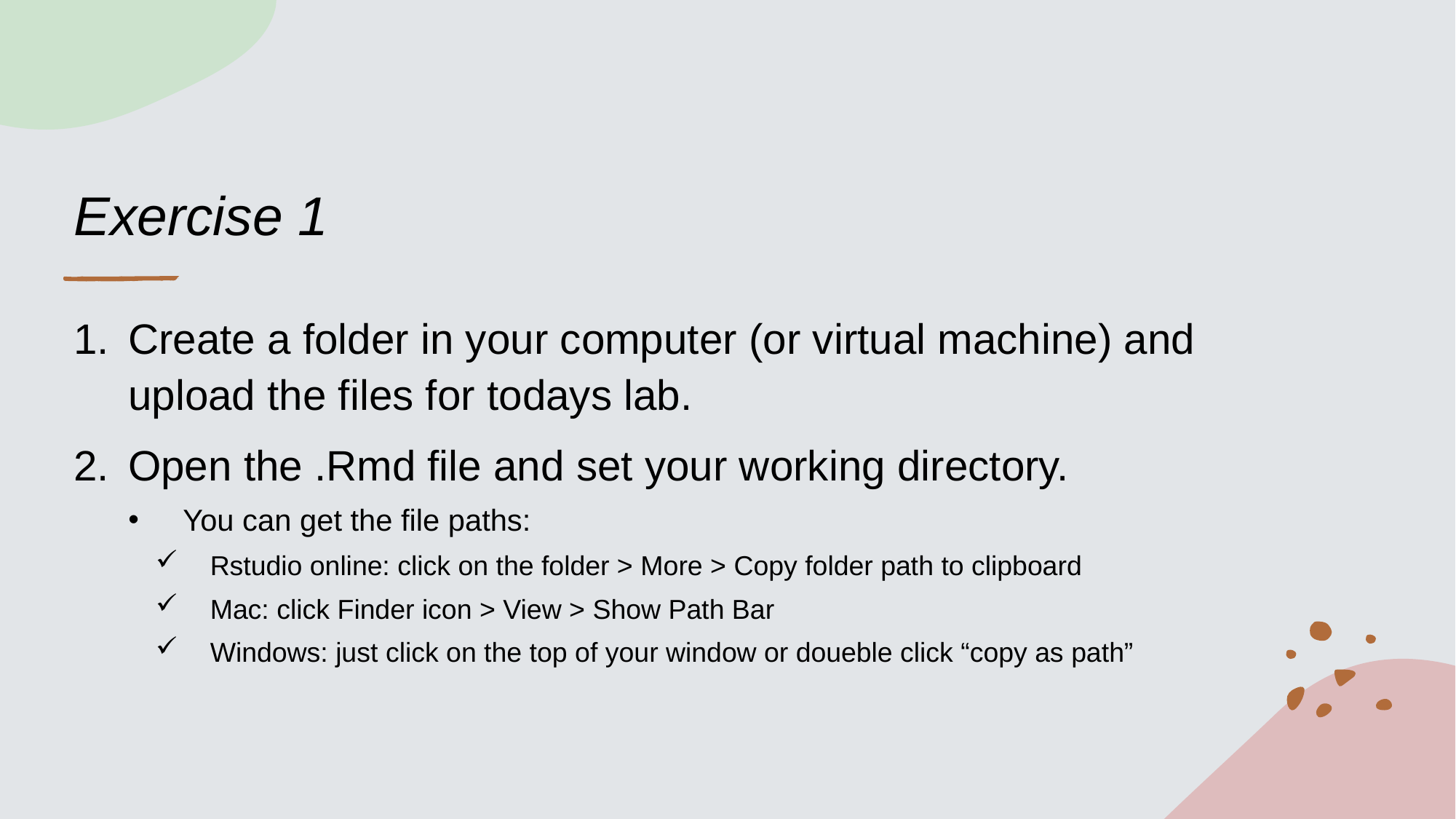

# Exercise 1
Create a folder in your computer (or virtual machine) and upload the files for todays lab.
Open the .Rmd file and set your working directory.
You can get the file paths:
Rstudio online: click on the folder > More > Copy folder path to clipboard
Mac: click Finder icon > View > Show Path Bar
Windows: just click on the top of your window or doueble click “copy as path”